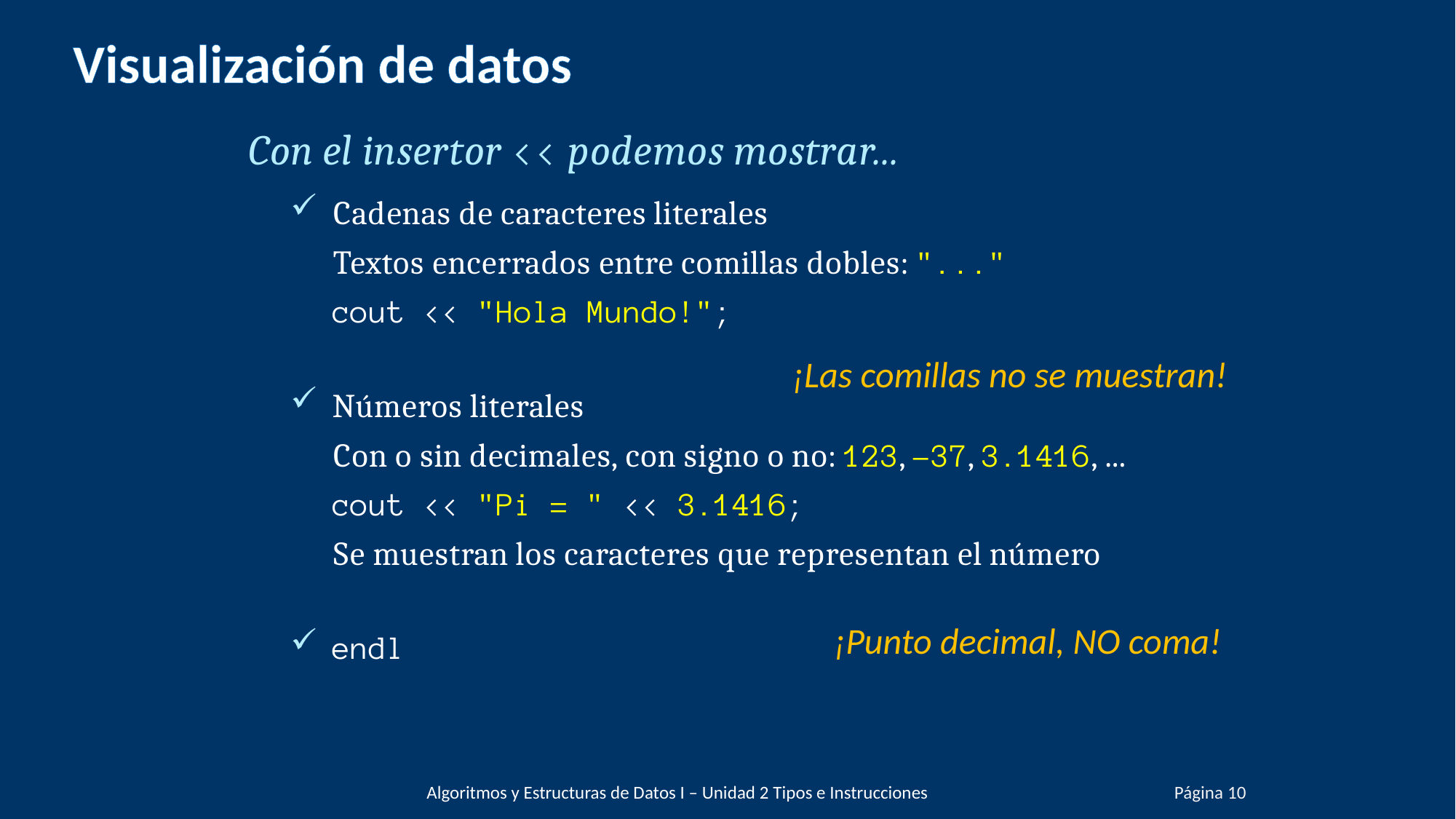

# Visualización de datos
Con el insertor << podemos mostrar...
Cadenas de caracteres literales
Textos encerrados entre comillas dobles: "..."
cout << "Hola Mundo!";
Números literales
Con o sin decimales, con signo o no: 123, -37, 3.1416, ...
cout << "Pi = " << 3.1416;
Se muestran los caracteres que representan el número
endl
¡Las comillas no se muestran!
¡Punto decimal, NO coma!
Algoritmos y Estructuras de Datos I – Unidad 2 Tipos e Instrucciones
Página 10